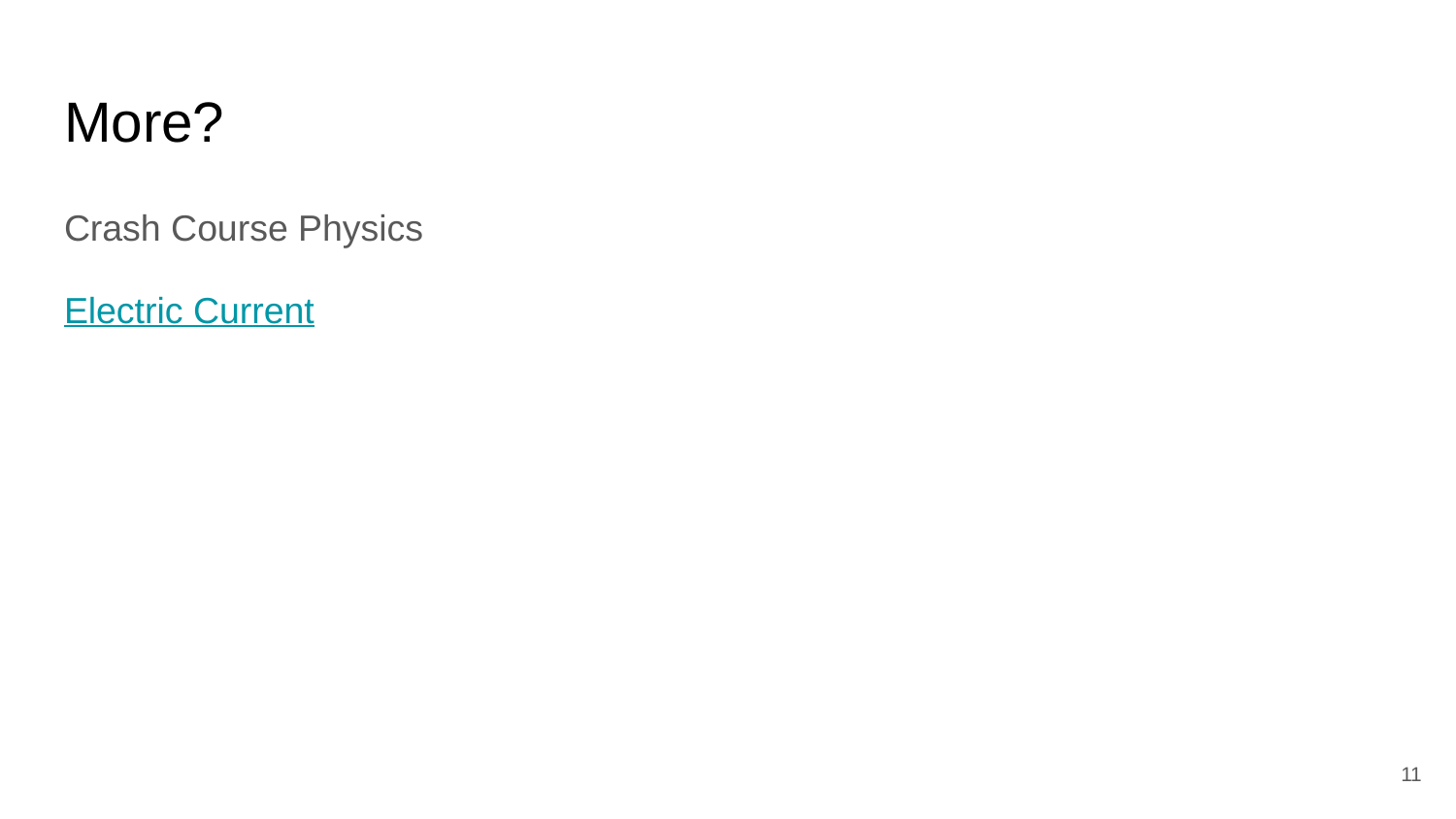

# More?
Crash Course Physics
Electric Current
11